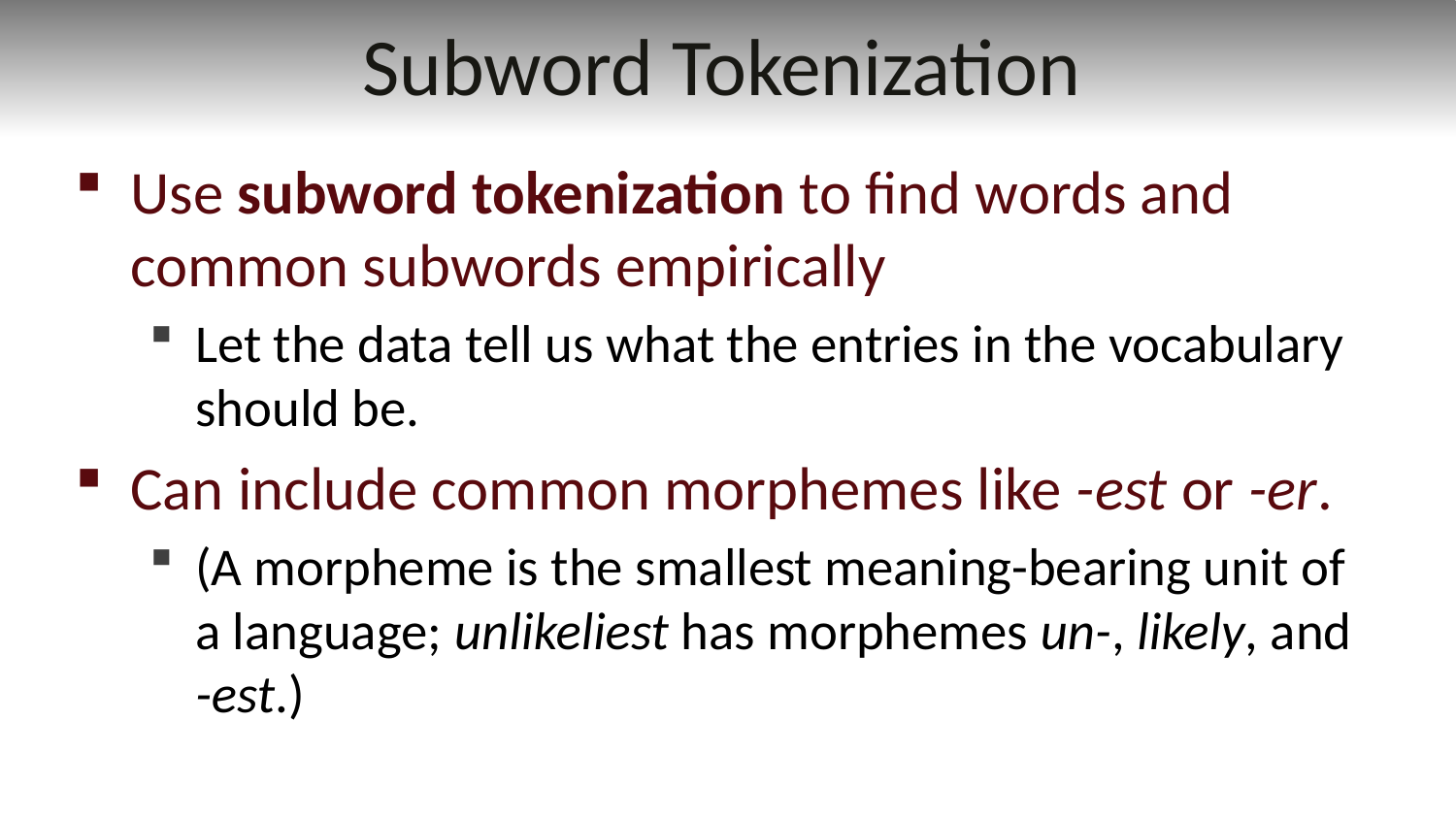

# Subword Tokenization
Use subword tokenization to find words and common subwords empirically
Let the data tell us what the entries in the vocabulary should be.
Can include common morphemes like -est or -er.
(A morpheme is the smallest meaning-bearing unit of a language; unlikeliest has morphemes un-, likely, and -est.)